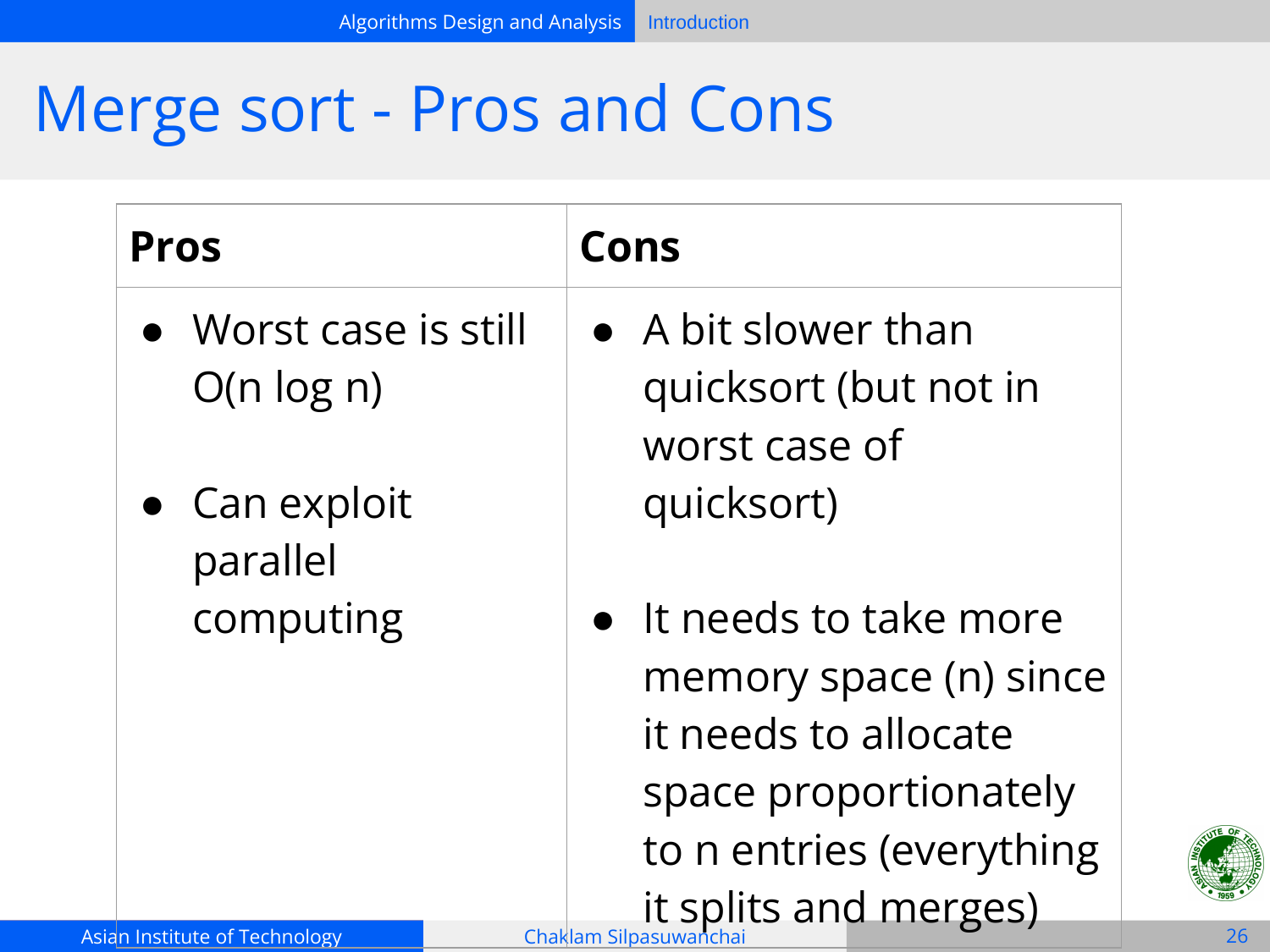

# Merge sort - Pros and Cons
| Pros | Cons |
| --- | --- |
| Worst case is still O(n log n) Can exploit parallel computing | A bit slower than quicksort (but not in worst case of quicksort) It needs to take more memory space (n) since it needs to allocate space proportionately to n entries (everything it splits and merges) |
26